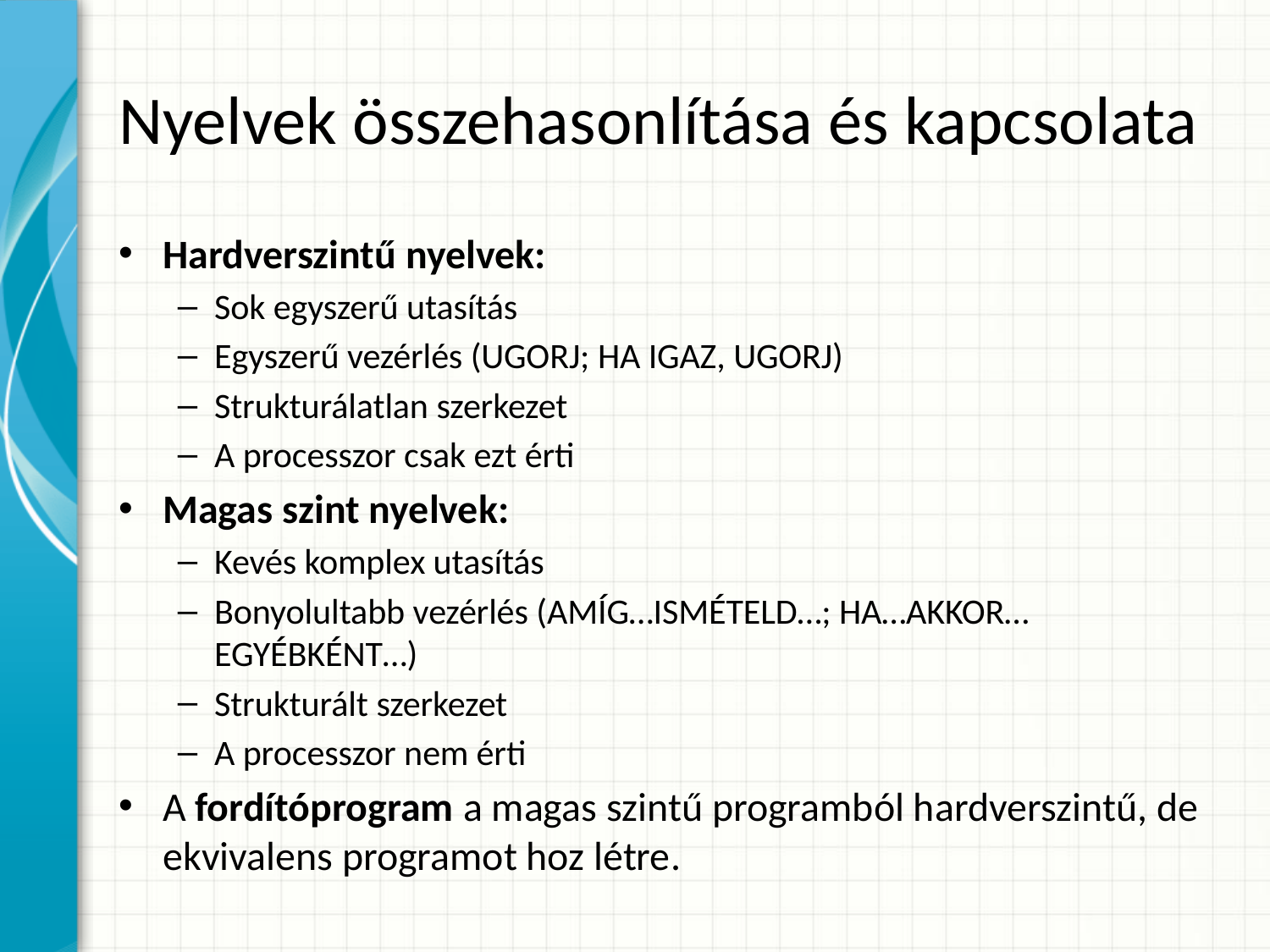

# Nyelvek összehasonlítása és kapcsolata
Hardverszintű nyelvek:
Sok egyszerű utasítás
Egyszerű vezérlés (UGORJ; HA IGAZ, UGORJ)
Strukturálatlan szerkezet
A processzor csak ezt érti
Magas szint nyelvek:
Kevés komplex utasítás
Bonyolultabb vezérlés (AMÍG…ISMÉTELD…; HA…AKKOR…EGYÉBKÉNT…)
Strukturált szerkezet
A processzor nem érti
A fordítóprogram a magas szintű programból hardverszintű, de ekvivalens programot hoz létre.